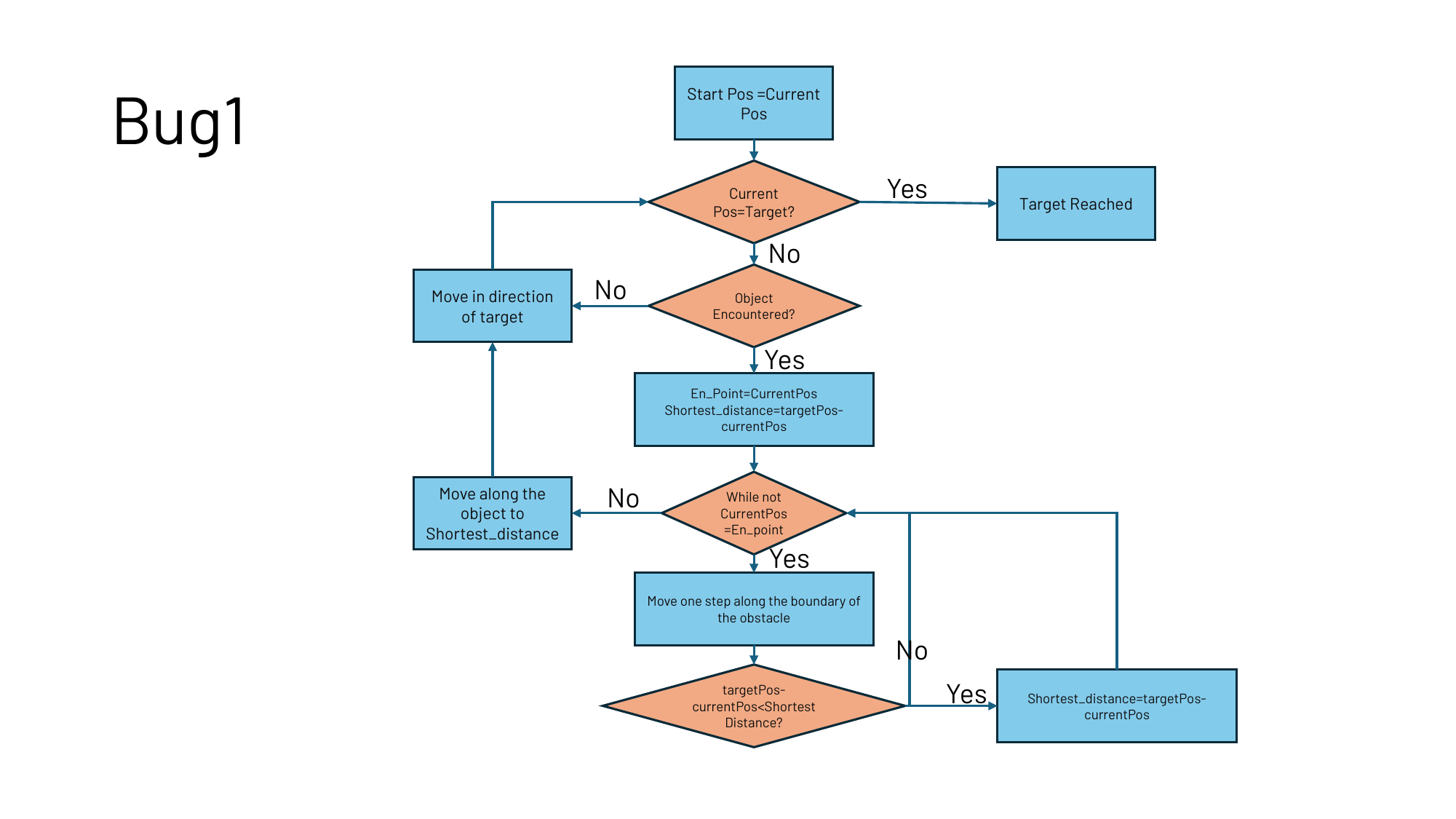

# Bug1
Start Pos =Current Pos
Current Pos=Target?
Yes
Target Reached
No
Object Encountered?
No
Move in direction of target
Yes
En_Point=CurrentPos
Shortest_distance=targetPos-currentPos
While not CurrentPos=En_point
No
Move along the object to Shortest_distance
Yes
Move one step along the boundary of the obstacle
No
targetPos-currentPos<ShortestDistance?
Shortest_distance=targetPos-currentPos
Yes